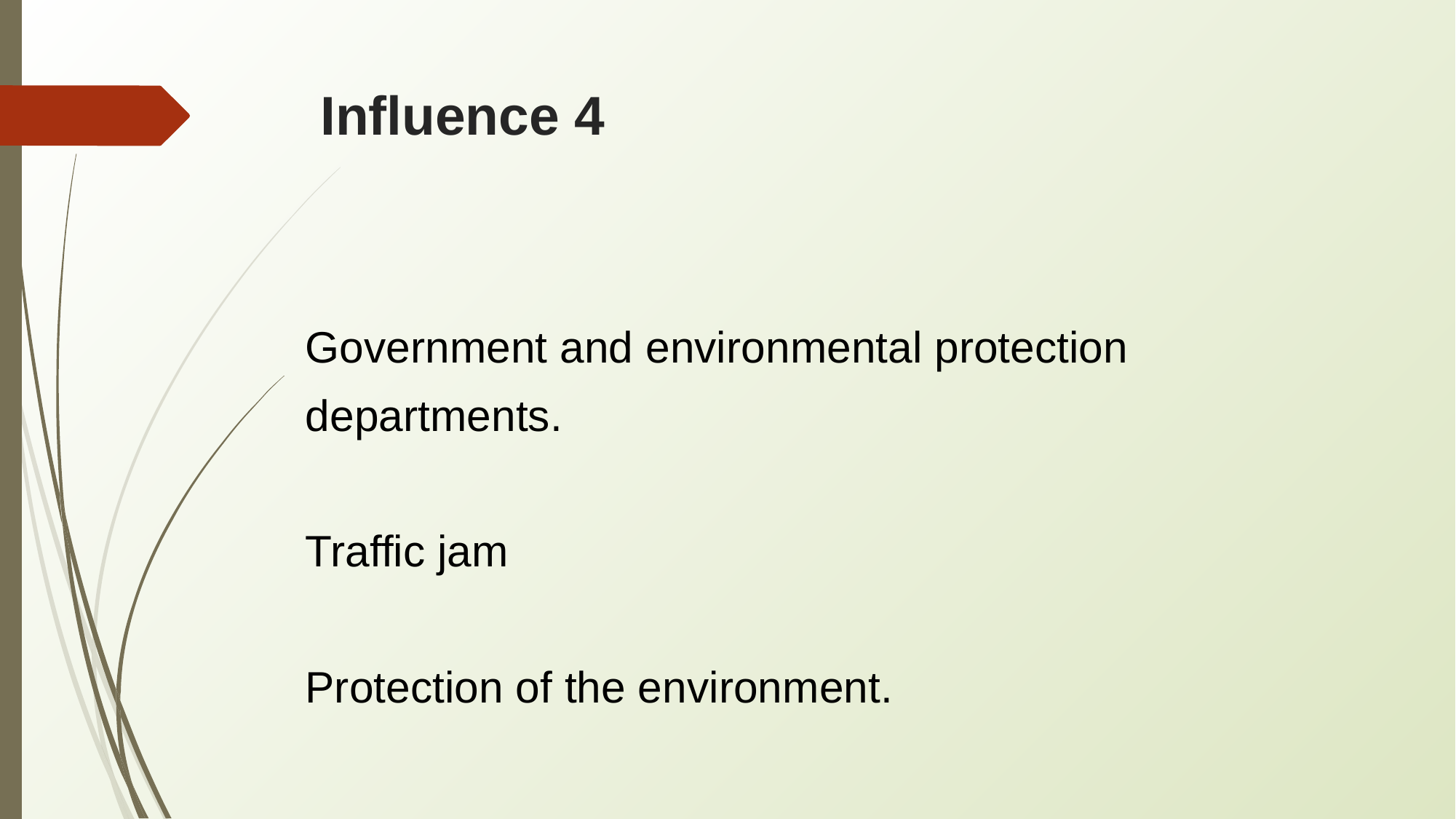

# Influence 4
Government and environmental protection
departments.

Traffic jam

Protection of the environment.